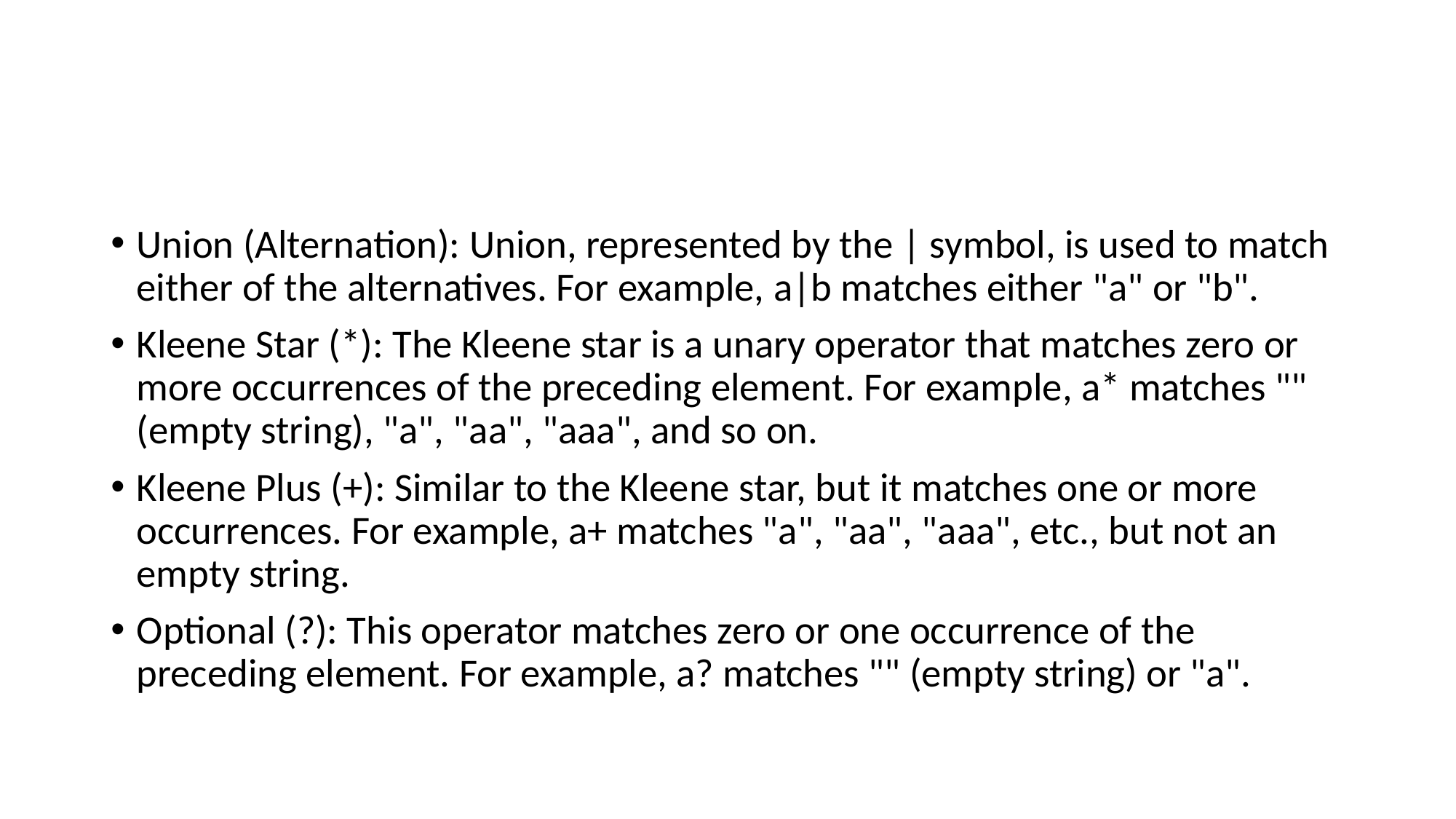

#
Union (Alternation): Union, represented by the | symbol, is used to match either of the alternatives. For example, a|b matches either "a" or "b".
Kleene Star (*): The Kleene star is a unary operator that matches zero or more occurrences of the preceding element. For example, a* matches "" (empty string), "a", "aa", "aaa", and so on.
Kleene Plus (+): Similar to the Kleene star, but it matches one or more occurrences. For example, a+ matches "a", "aa", "aaa", etc., but not an empty string.
Optional (?): This operator matches zero or one occurrence of the preceding element. For example, a? matches "" (empty string) or "a".